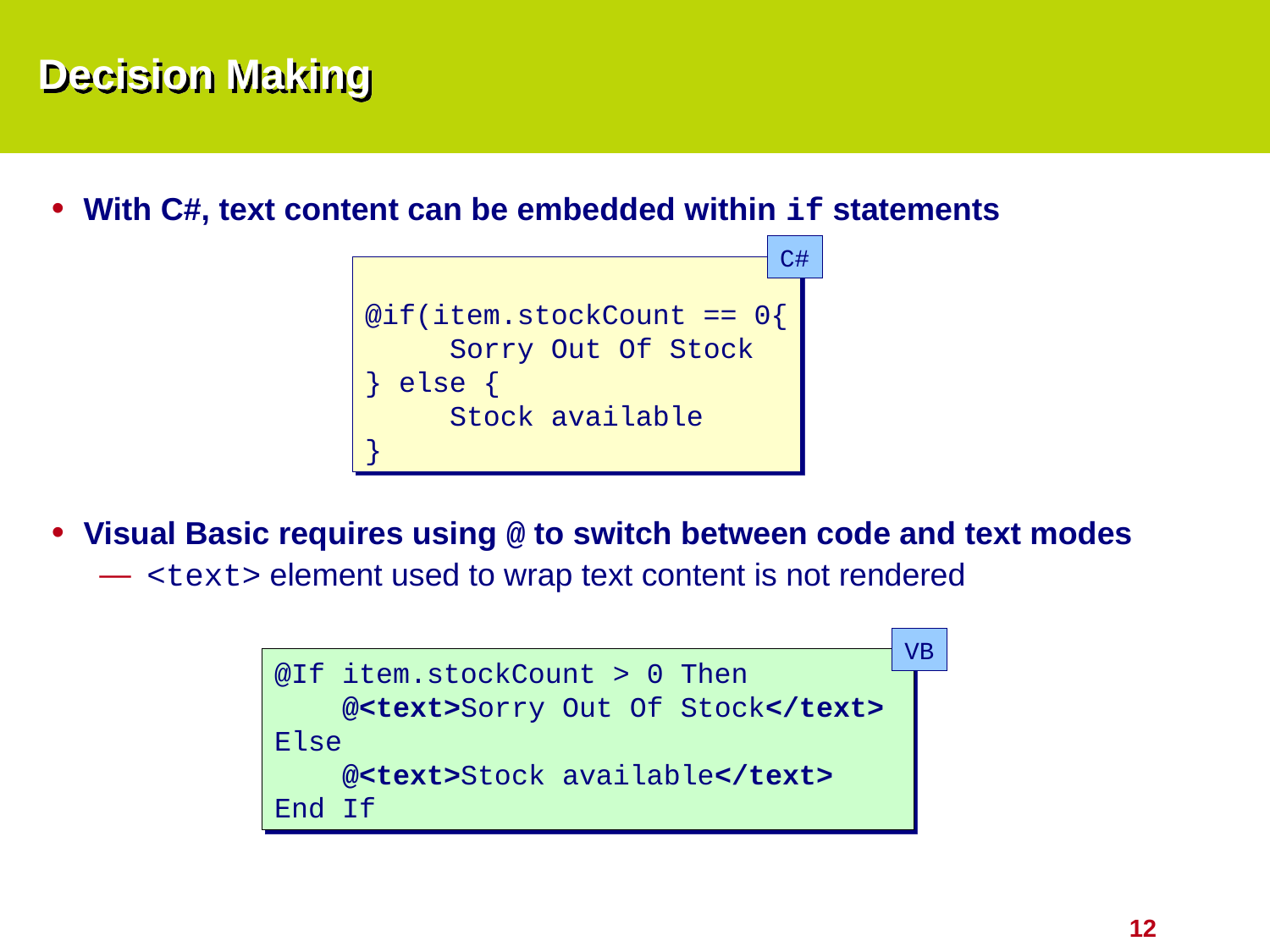

# Decision Making
With C#, text content can be embedded within if statements

Visual Basic requires using @ to switch between code and text modes
<text> element used to wrap text content is not rendered
C#

@if(item.stockCount == 0{
     Sorry Out Of Stock
} else {
     Stock available
}
VB
@If item.stockCount > 0 Then
    @<text>Sorry Out Of Stock</text>
Else
    @<text>Stock available</text>
End If